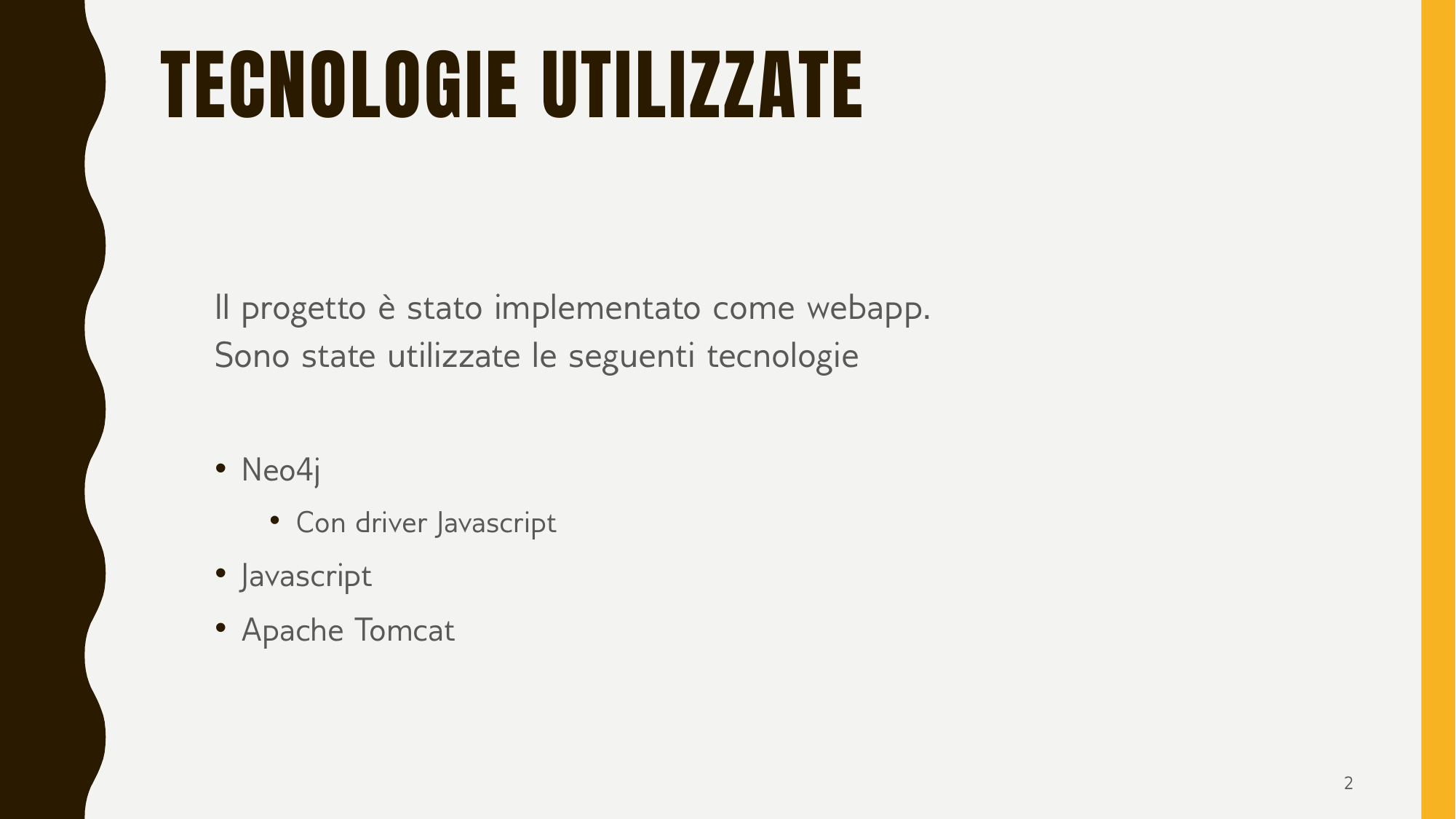

# Tecnologie Utilizzate

Il progetto è stato implementato come webapp.
Sono state utilizzate le seguenti tecnologie

Neo4j
Con driver Javascript
Javascript
Apache Tomcat

2